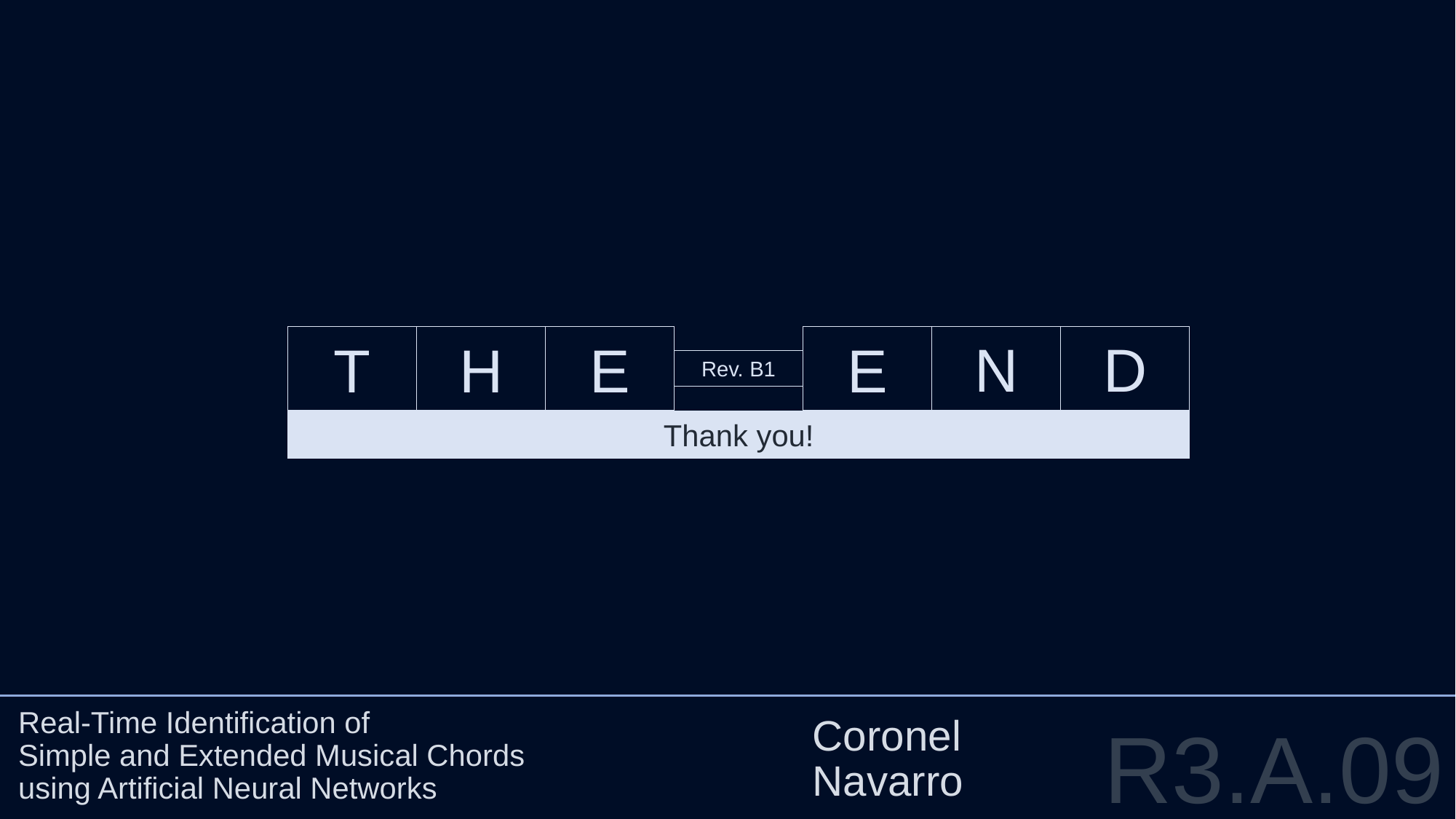

Rev. B1
N
D
T
H
E
E
Thank you!
Real-Time Identification of
Simple and Extended Musical Chords
using Artificial Neural Networks
Coronel
Navarro
R3.A.09